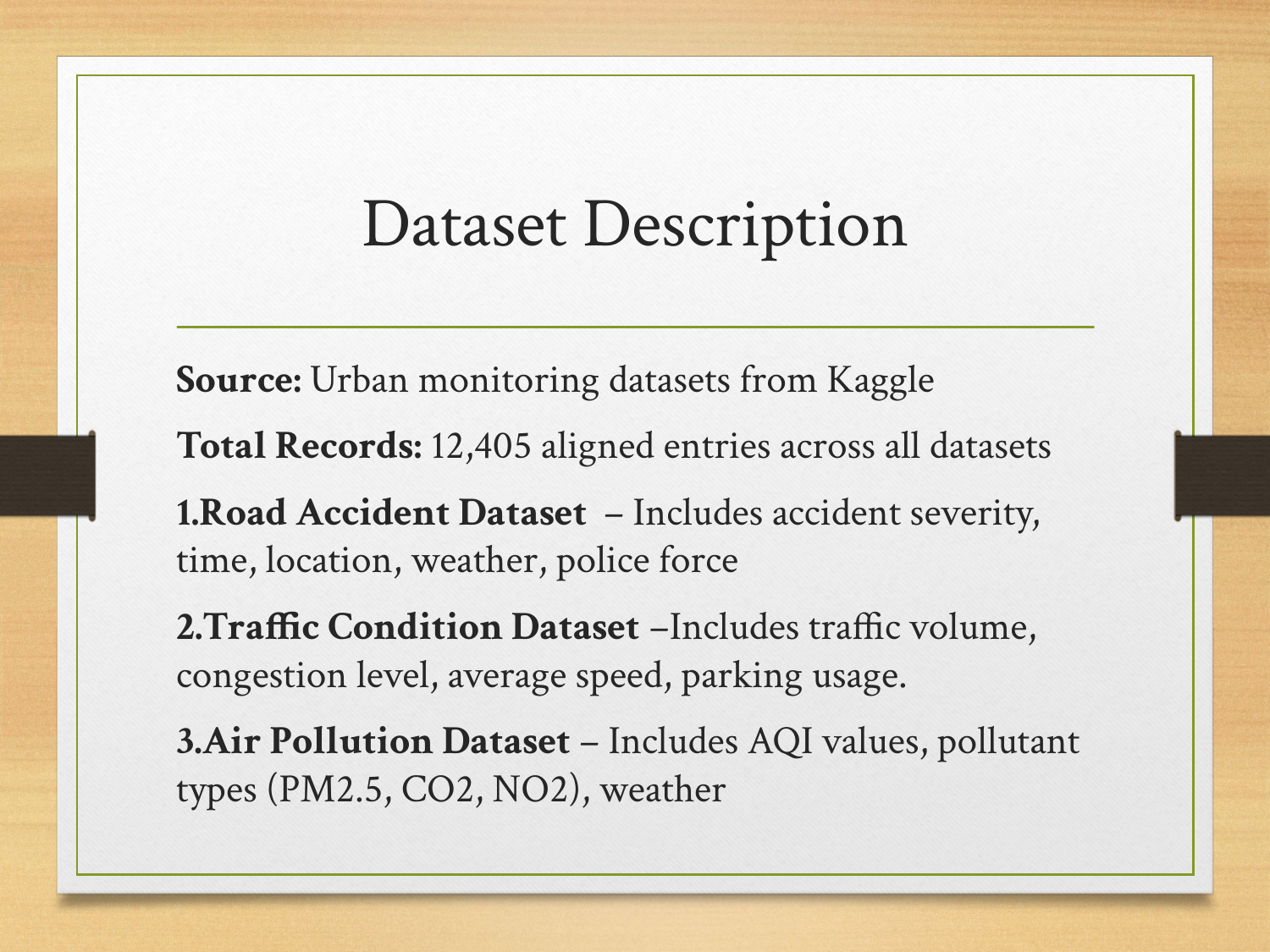

# Dataset Description
Source: Urban monitoring datasets from Kaggle
Total Records: 12,405 aligned entries across all datasets
1.Road Accident Dataset  – Includes accident severity, time, location, weather, police force
2.Traffic Condition Dataset –Includes traffic volume, congestion level, average speed, parking usage.
3.Air Pollution Dataset – Includes AQI values, pollutant types (PM2.5, CO2, NO2), weather